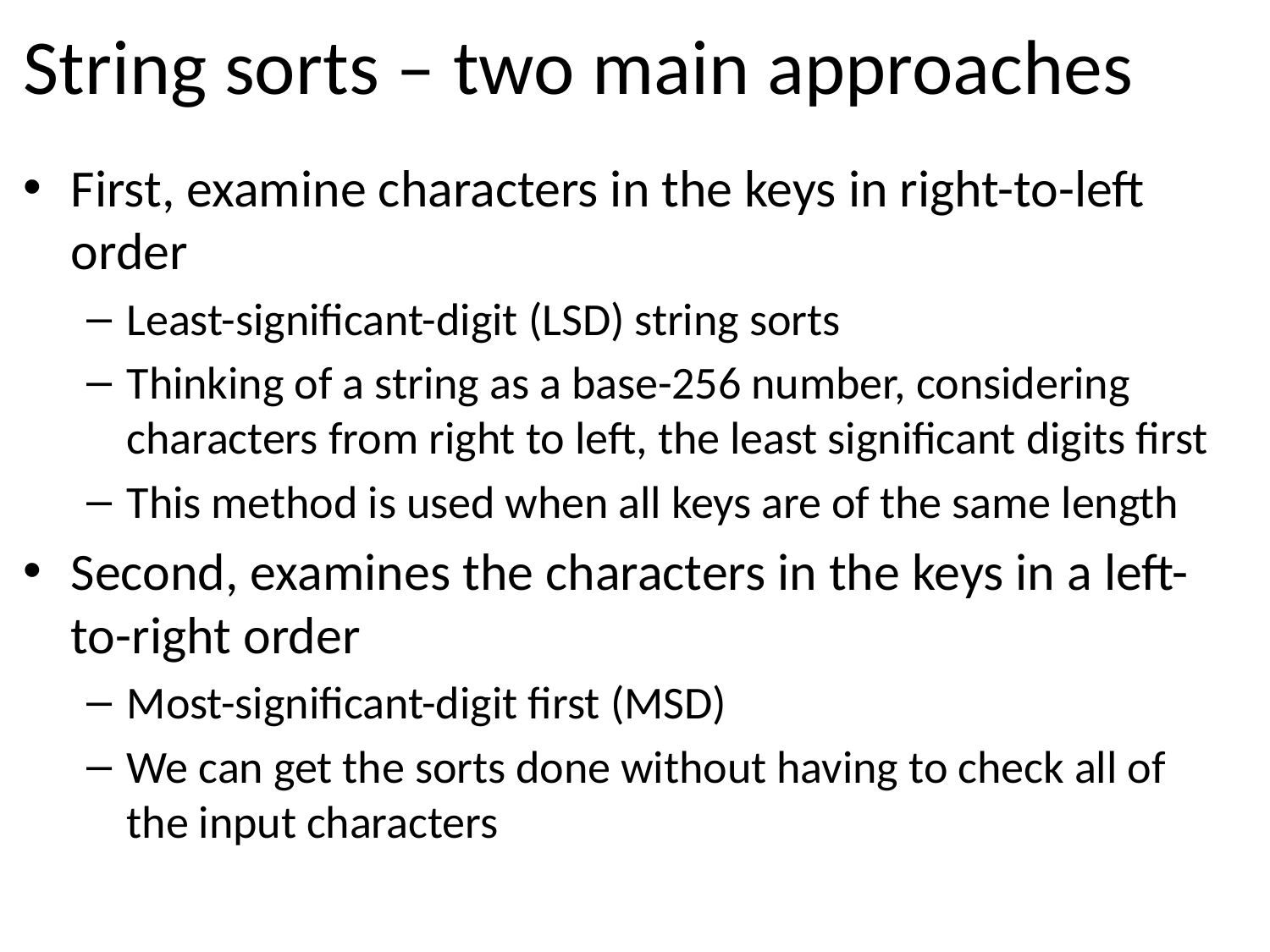

# String sorts – two main approaches
First, examine characters in the keys in right-to-left order
Least-significant-digit (LSD) string sorts
Thinking of a string as a base-256 number, considering characters from right to left, the least significant digits first
This method is used when all keys are of the same length
Second, examines the characters in the keys in a left-to-right order
Most-significant-digit first (MSD)
We can get the sorts done without having to check all of the input characters